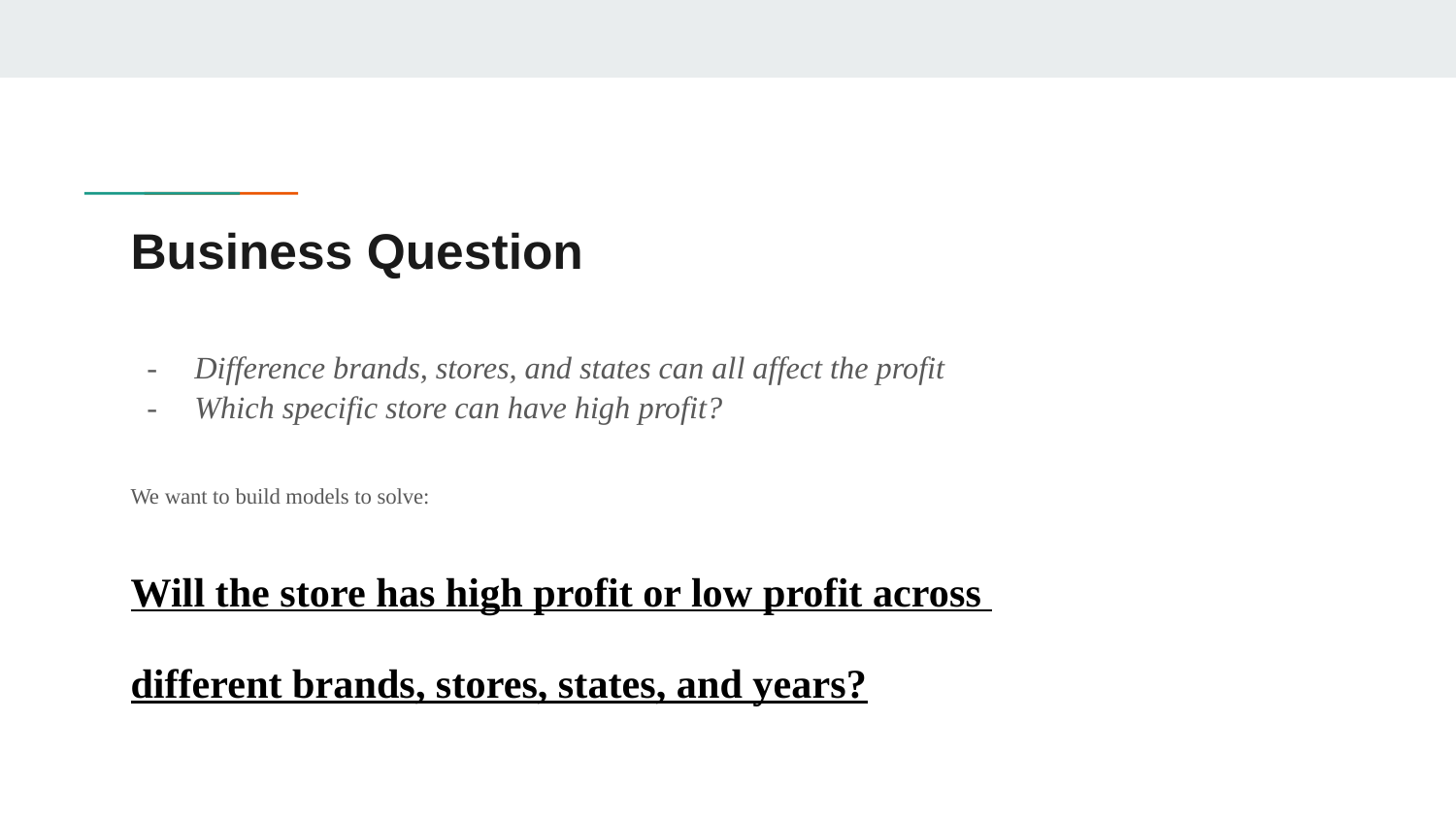

# Business Question
Difference brands, stores, and states can all affect the profit
Which specific store can have high profit?

We want to build models to solve:
Will the store has high profit or low profit across
different brands, stores, states, and years?